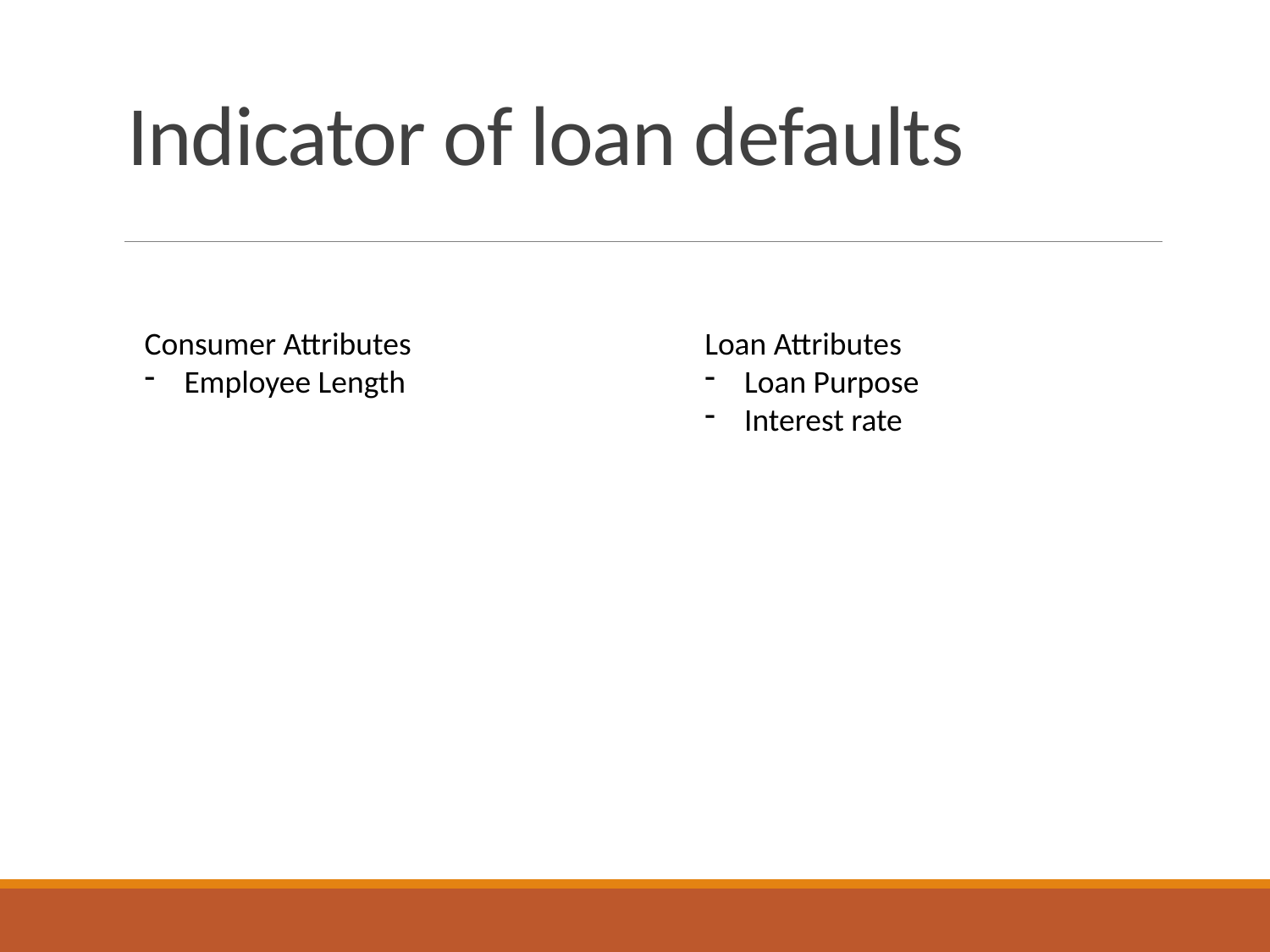

# Indicator of loan defaults
Consumer Attributes
Employee Length
Loan Attributes
Loan Purpose
Interest rate